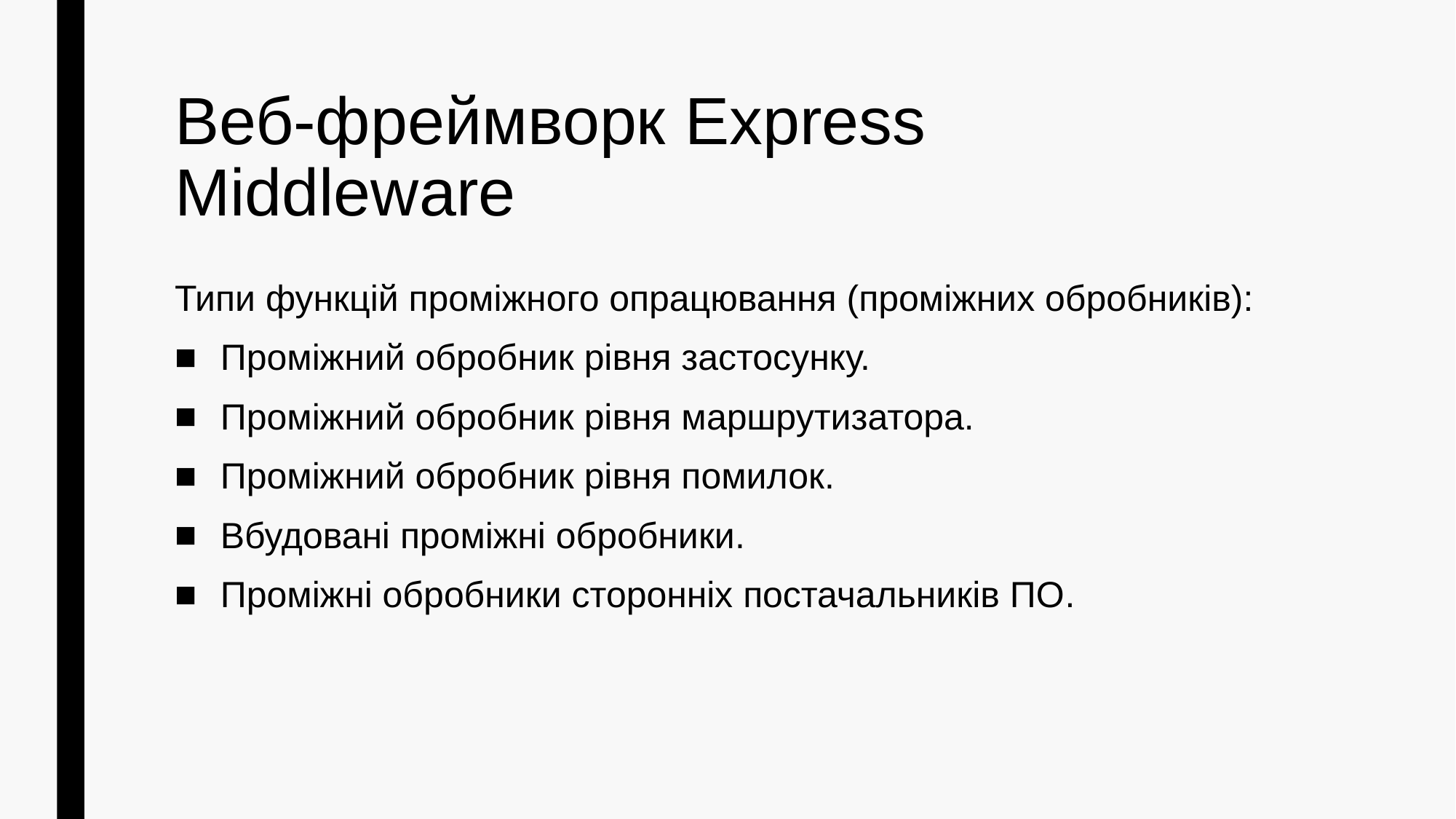

# Веб-фреймворк Express Middleware
Типи функцій проміжного опрацювання (проміжних обробників):
Проміжний обробник рівня застосунку.
Проміжний обробник рівня маршрутизатора.
Проміжний обробник рівня помилок.
Вбудовані проміжні обробники.
Проміжні обробники сторонніх постачальників ПО.